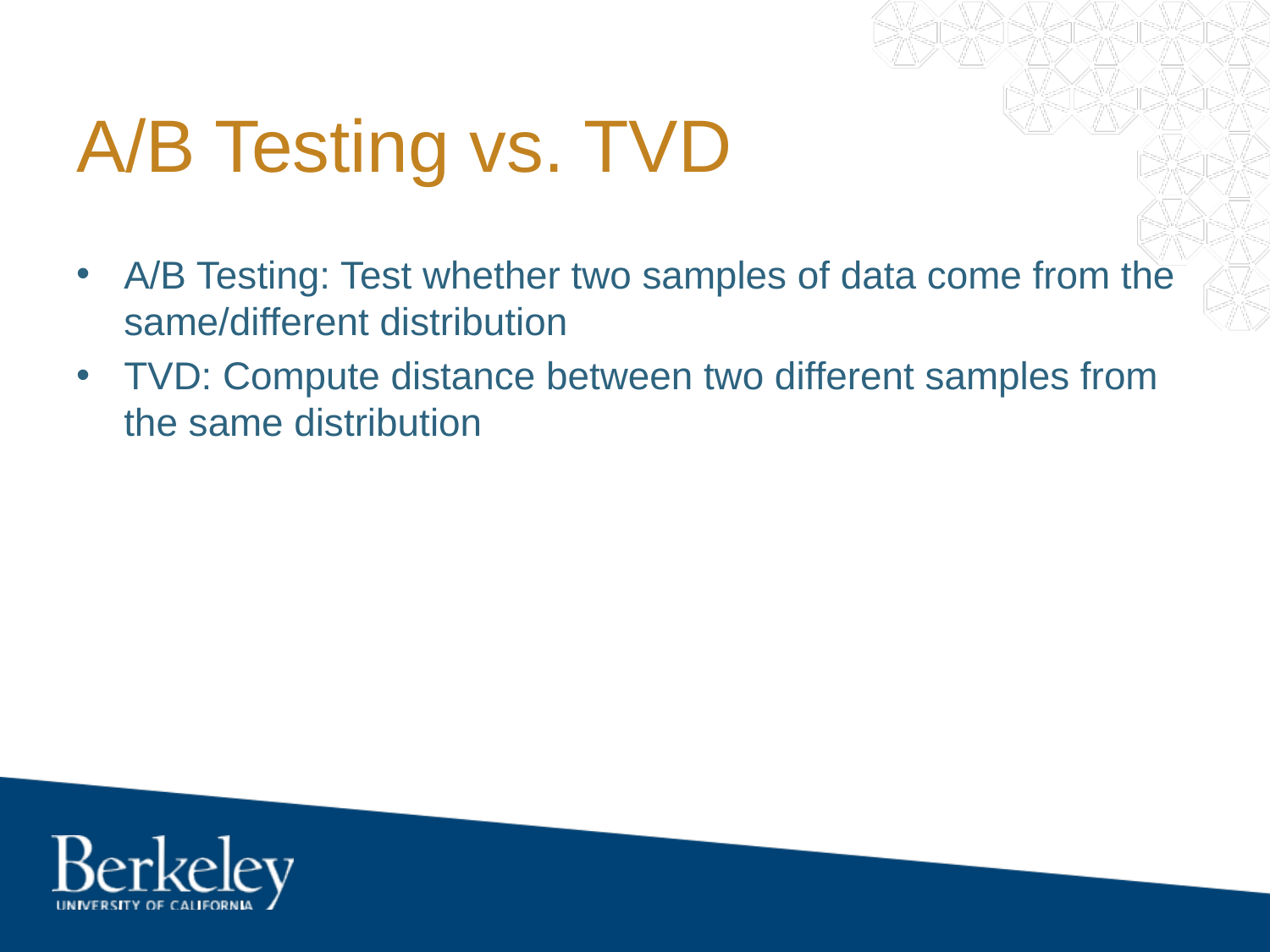

# A/B Testing vs. TVD
A/B Testing: Test whether two samples of data come from the same/different distribution
TVD: Compute distance between two different samples from the same distribution